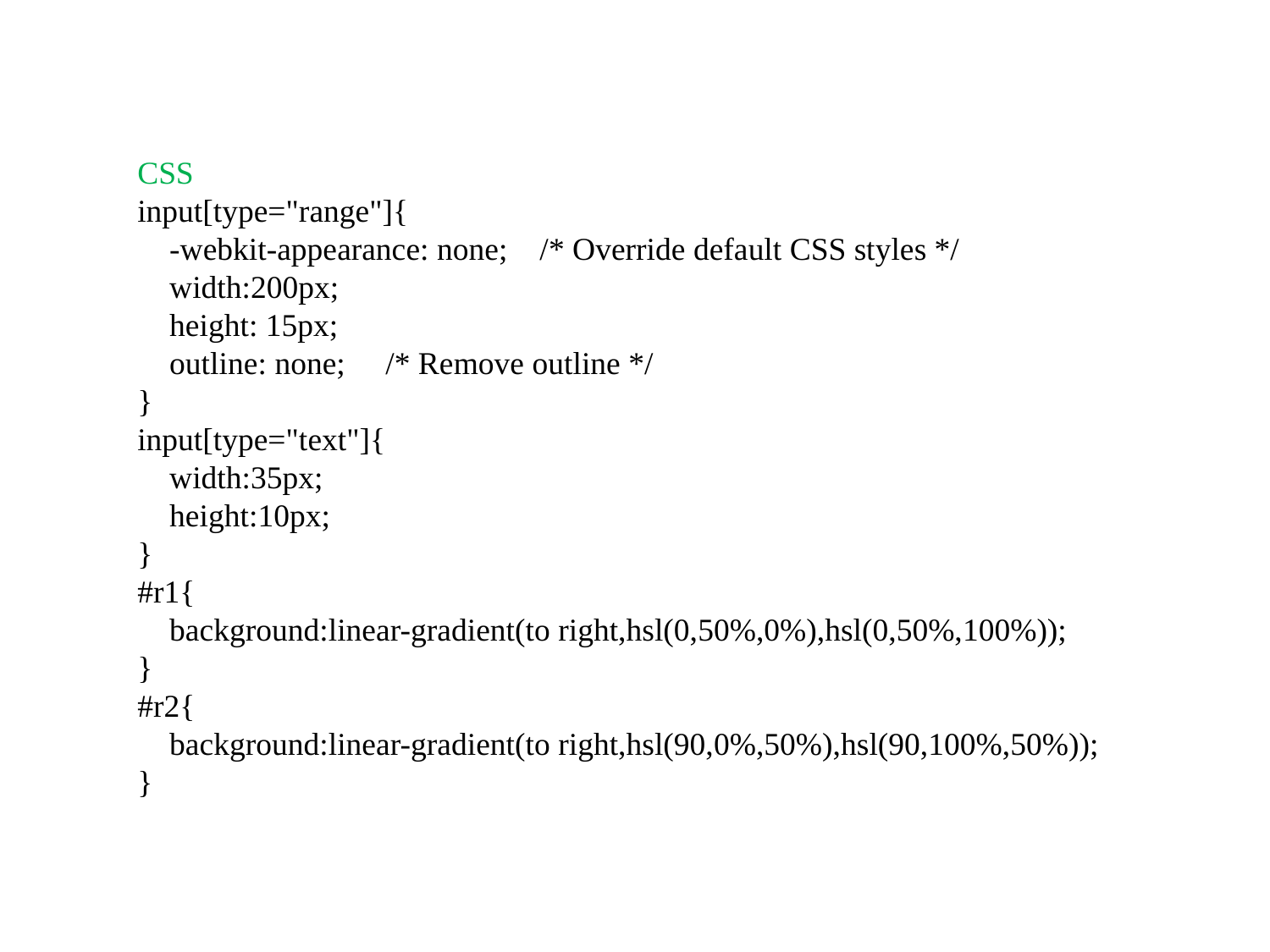

CSS
input[type="range"]{
    -webkit-appearance: none;    /* Override default CSS styles */
    width:200px;
    height: 15px;
    outline: none;     /* Remove outline */
}
input[type="text"]{
    width:35px;
    height:10px;
}
#r1{
    background:linear-gradient(to right,hsl(0,50%,0%),hsl(0,50%,100%));
}
#r2{
    background:linear-gradient(to right,hsl(90,0%,50%),hsl(90,100%,50%));
}